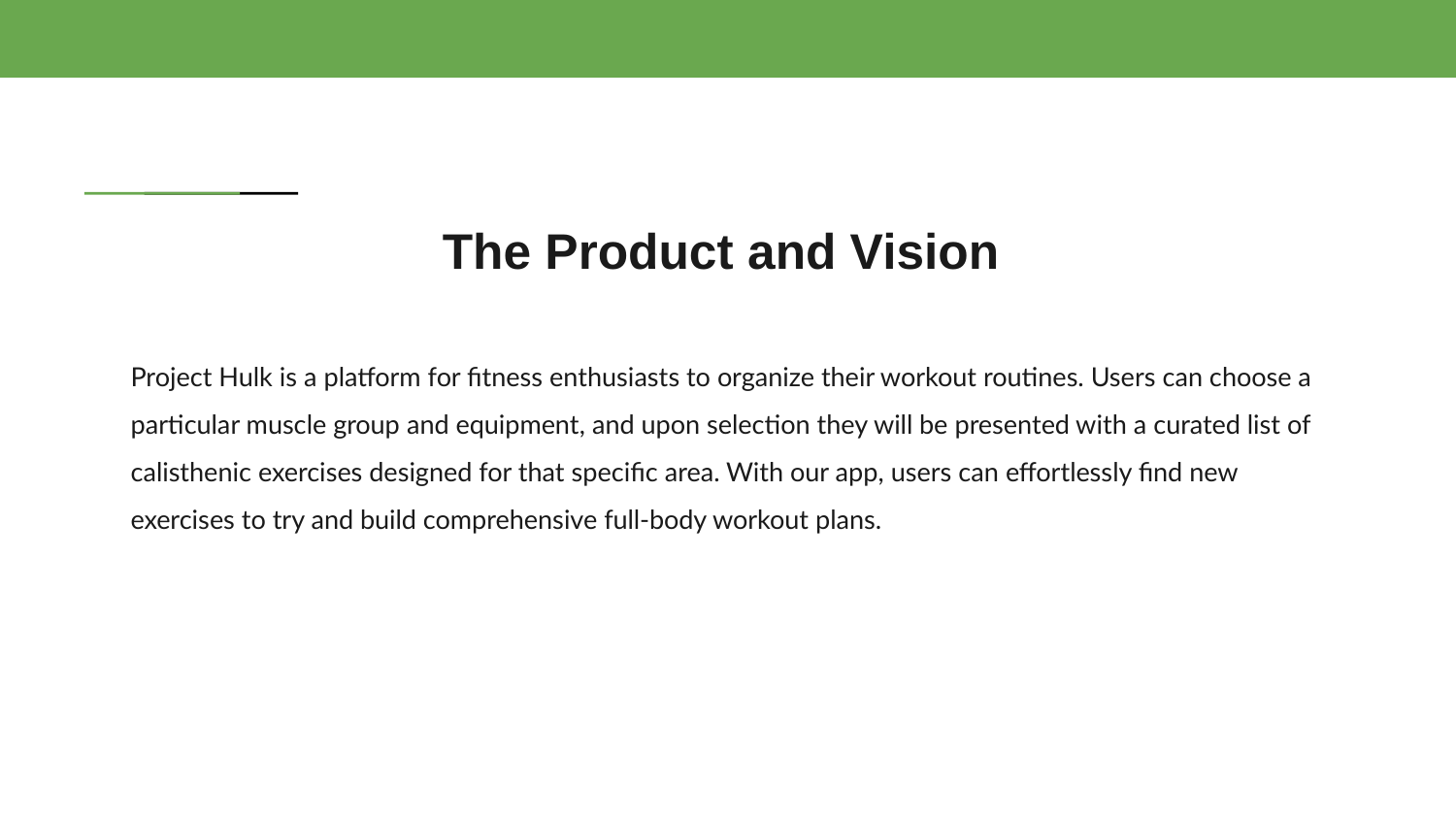

# The Product and Vision

Project Hulk is a platform for fitness enthusiasts to organize their workout routines. Users can choose a particular muscle group and equipment, and upon selection they will be presented with a curated list of calisthenic exercises designed for that specific area. With our app, users can effortlessly find new exercises to try and build comprehensive full-body workout plans.